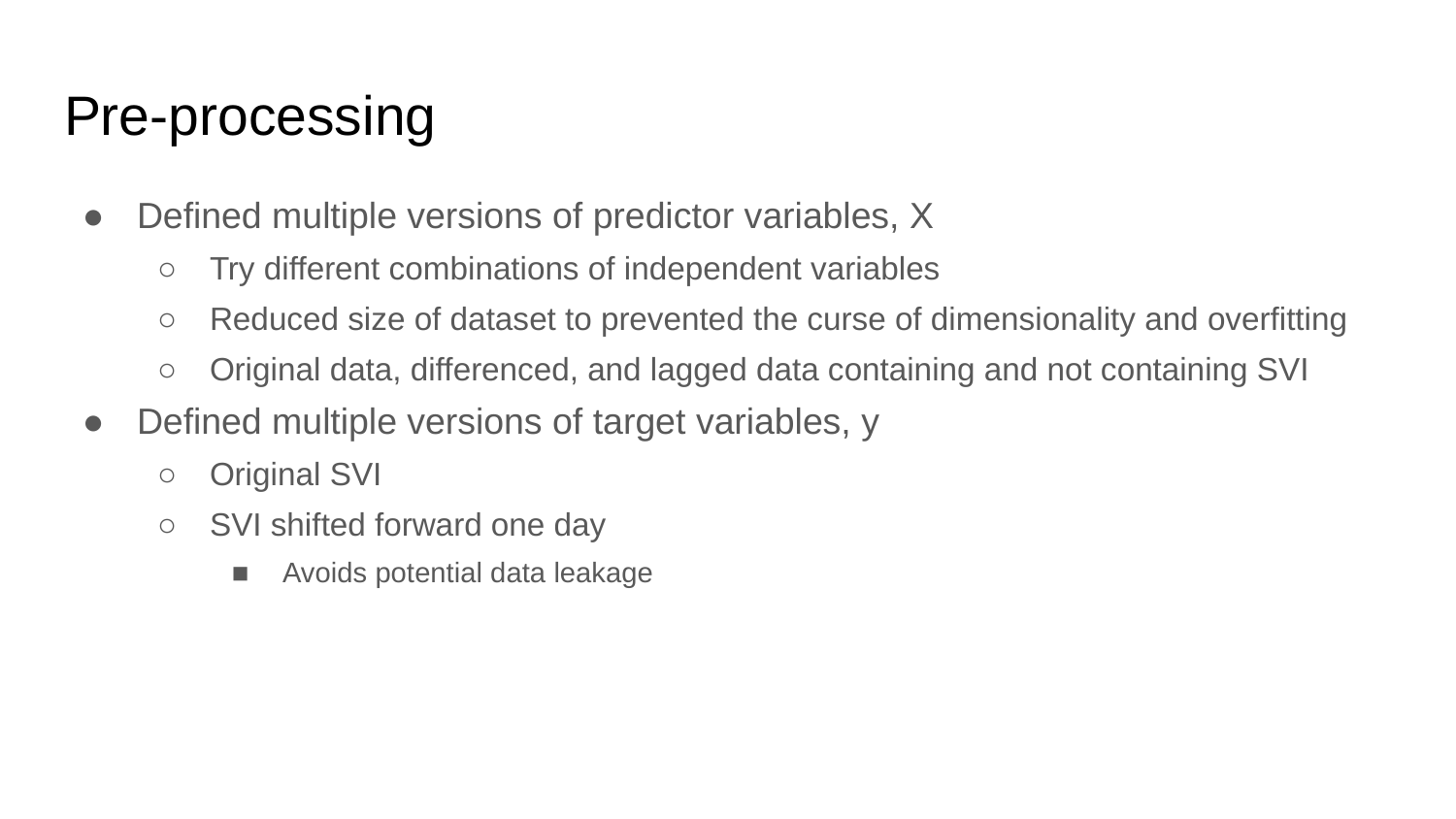

# Pre-processing
Defined multiple versions of predictor variables, X
Try different combinations of independent variables
Reduced size of dataset to prevented the curse of dimensionality and overfitting
Original data, differenced, and lagged data containing and not containing SVI
Defined multiple versions of target variables, y
Original SVI
SVI shifted forward one day
Avoids potential data leakage